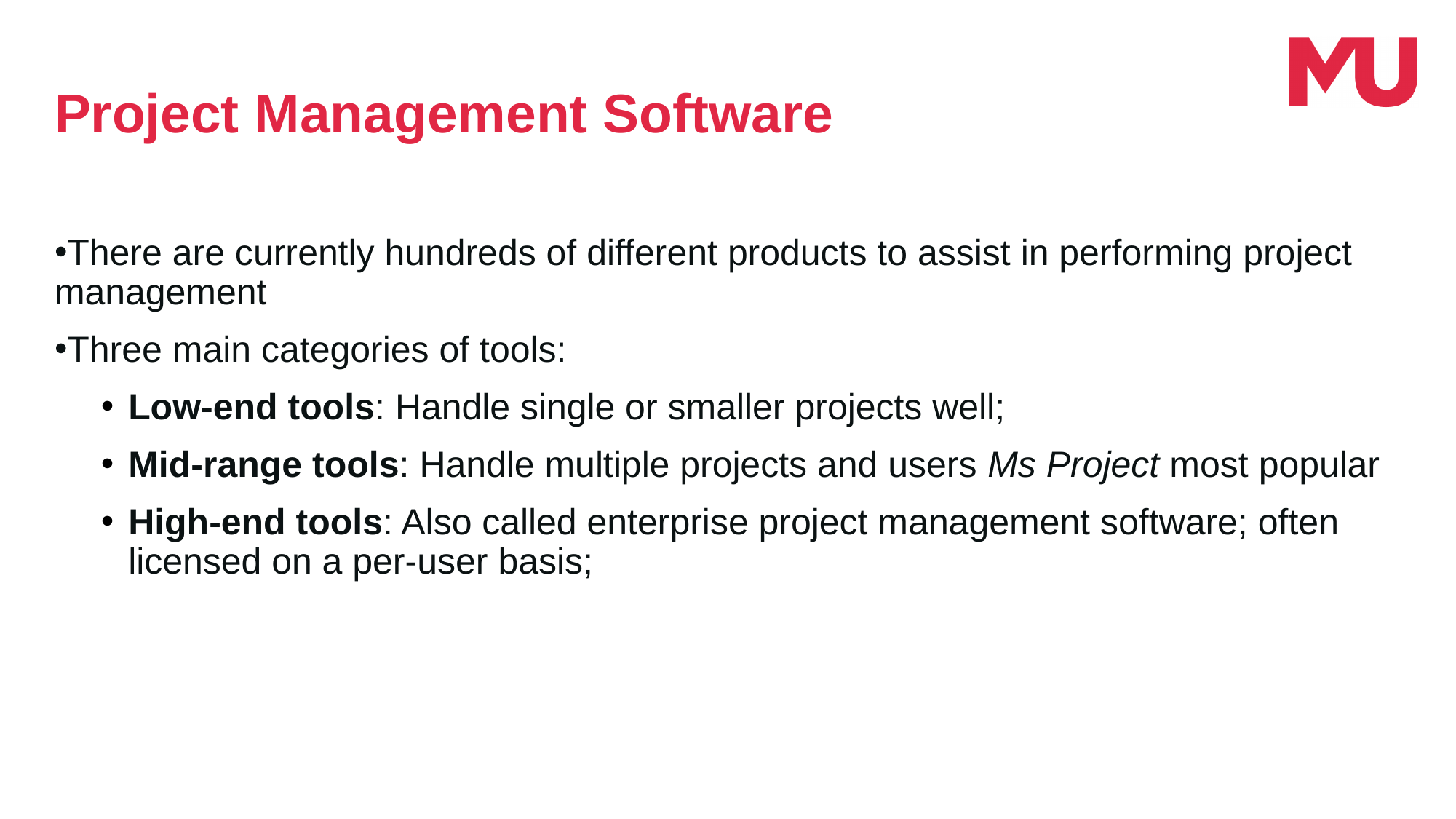

Project Management Software
There are currently hundreds of different products to assist in performing project management
Three main categories of tools:
Low-end tools: Handle single or smaller projects well;
Mid-range tools: Handle multiple projects and users Ms Project most popular
High-end tools: Also called enterprise project management software; often licensed on a per-user basis;